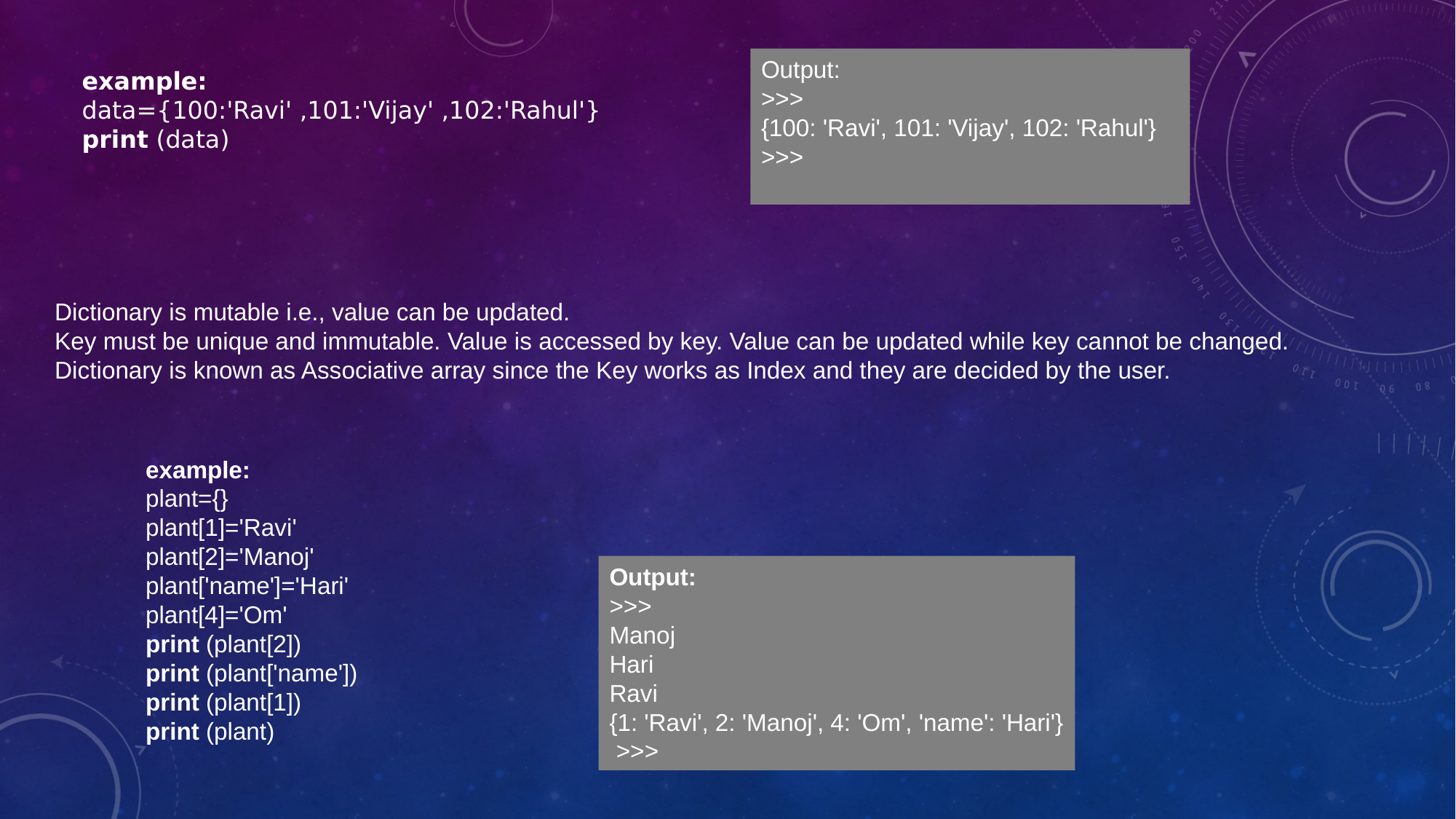

Output:
>>>
{100: 'Ravi', 101: 'Vijay', 102: 'Rahul'}
>>>

example:
data={100:'Ravi' ,101:'Vijay' ,102:'Rahul'}
print (data)
Dictionary is mutable i.e., value can be updated.
Key must be unique and immutable. Value is accessed by key. Value can be updated while key cannot be changed.
Dictionary is known as Associative array since the Key works as Index and they are decided by the user.
example:
plant={}
plant[1]='Ravi'
plant[2]='Manoj'
plant['name']='Hari'
plant[4]='Om'
print (plant[2])
print (plant['name'])
print (plant[1])
print (plant)
Output:
>>>
Manoj
Hari
Ravi
{1: 'Ravi', 2: 'Manoj', 4: 'Om', 'name': 'Hari'}
 >>>